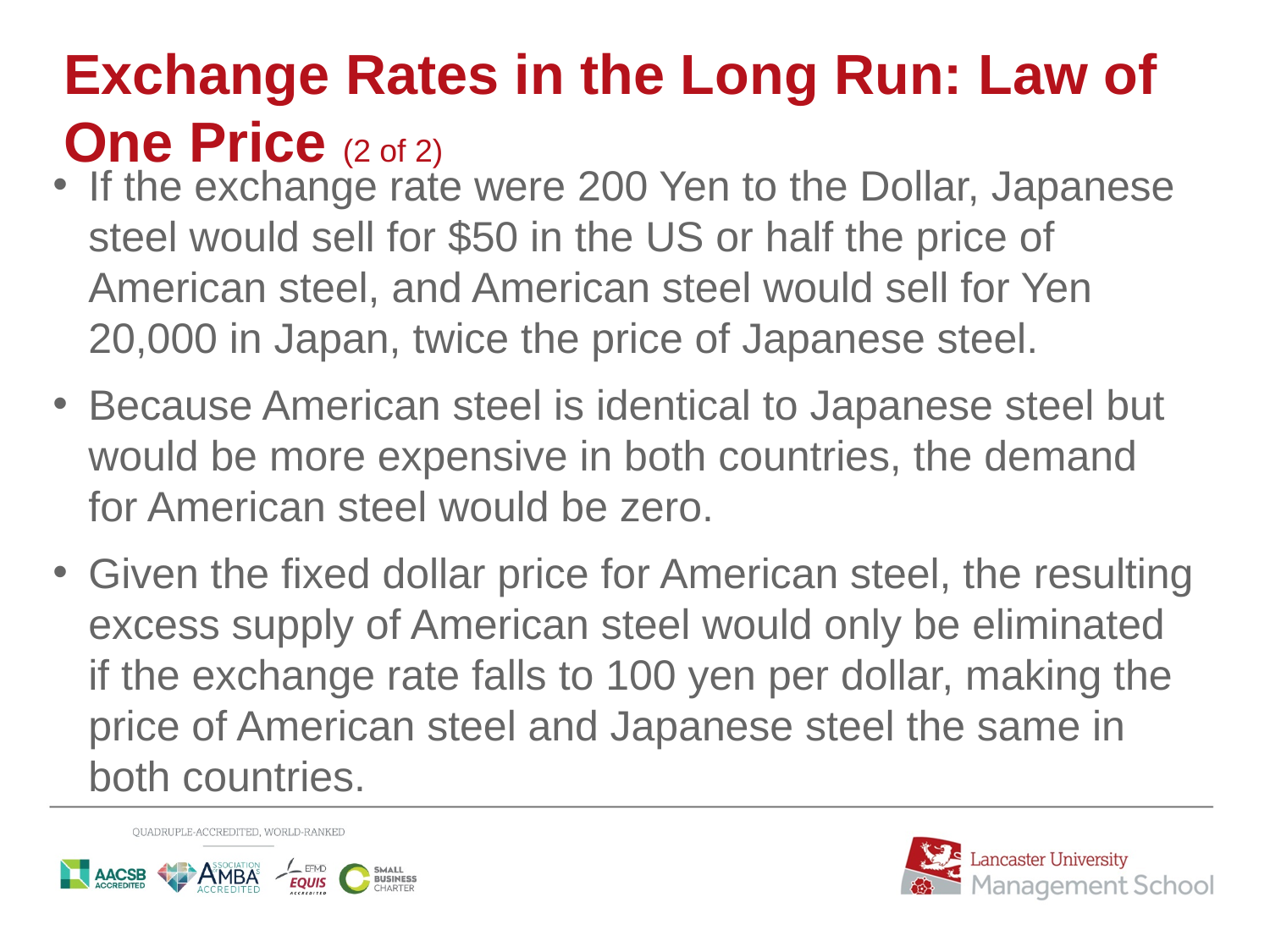

# Exchange Rates in the Long Run: Law of One Price (2 of 2)
If the exchange rate were 200 Yen to the Dollar, Japanese steel would sell for $50 in the US or half the price of American steel, and American steel would sell for Yen 20,000 in Japan, twice the price of Japanese steel.
Because American steel is identical to Japanese steel but would be more expensive in both countries, the demand for American steel would be zero.
Given the fixed dollar price for American steel, the resulting excess supply of American steel would only be eliminated if the exchange rate falls to 100 yen per dollar, making the price of American steel and Japanese steel the same in both countries.